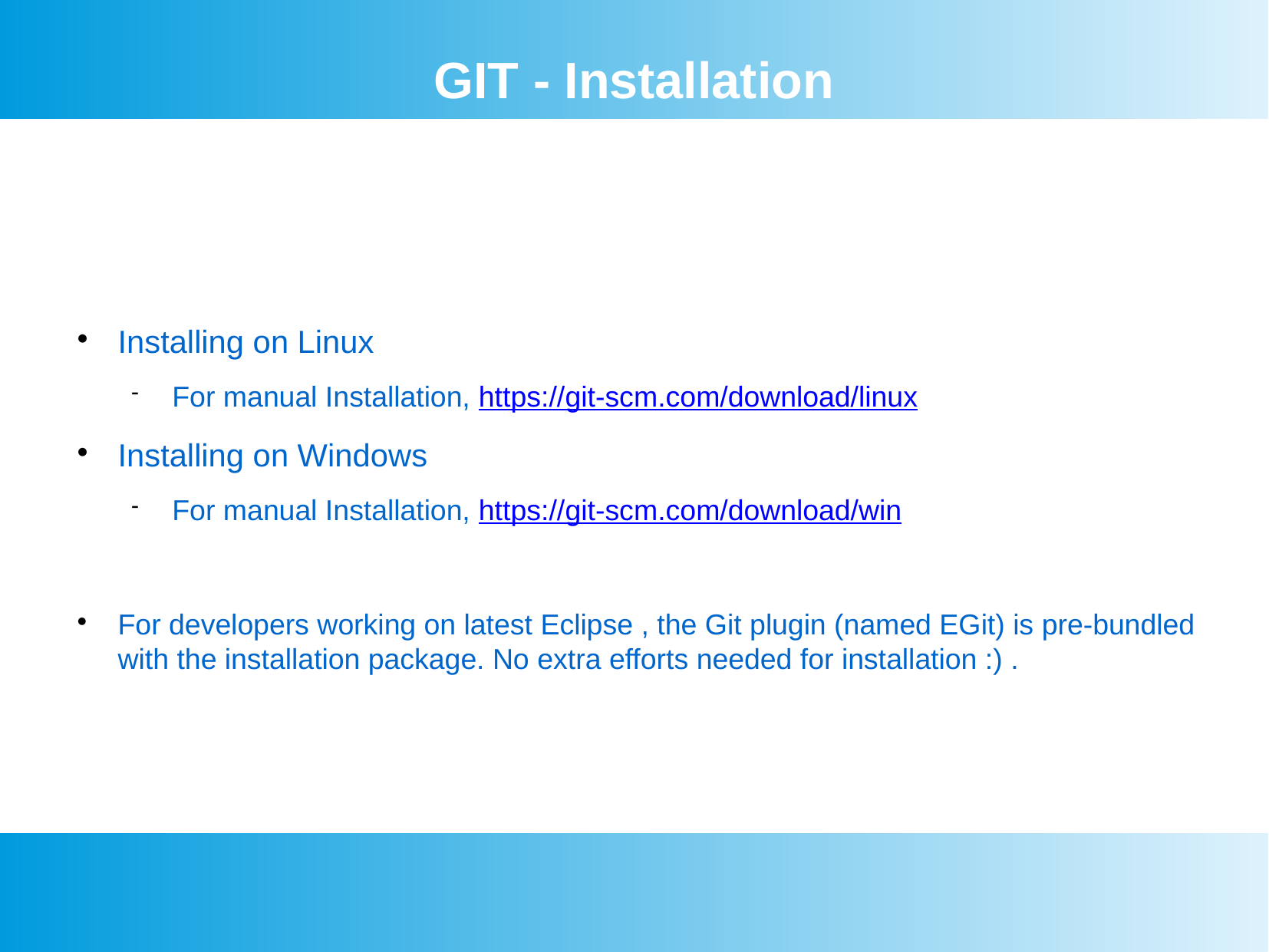

GIT - Installation
Installing on Linux
For manual Installation, https://git-scm.com/download/linux
Installing on Windows
For manual Installation, https://git-scm.com/download/win

For developers working on latest Eclipse , the Git plugin (named EGit) is pre-bundled with the installation package. No extra efforts needed for installation :) .